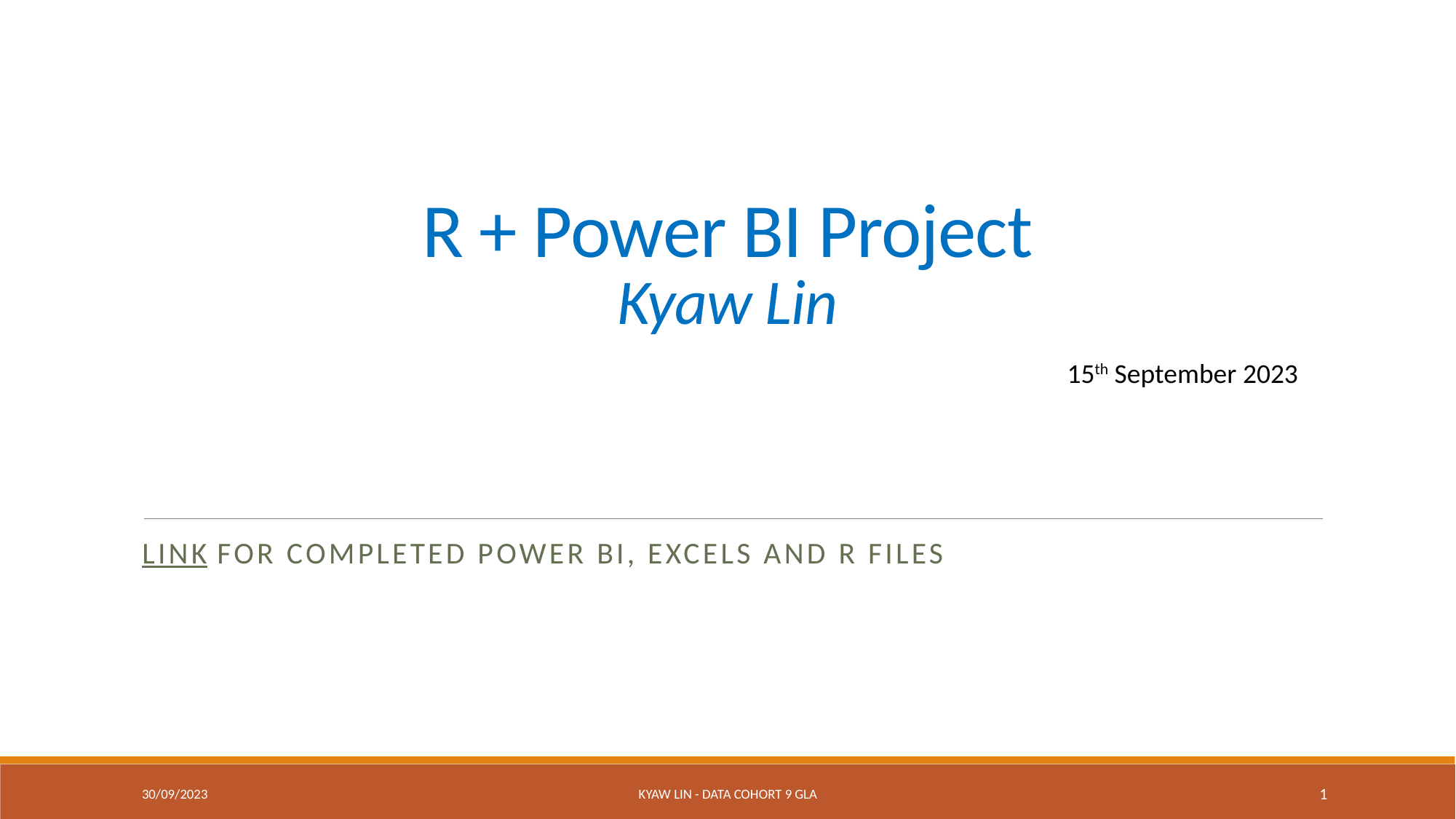

# R + Power BI Project Kyaw Lin
15th September 2023
LINK for Completed Power BI, Excels and R Files
30/09/2023
Kyaw Lin - Data Cohort 9 GLA
1